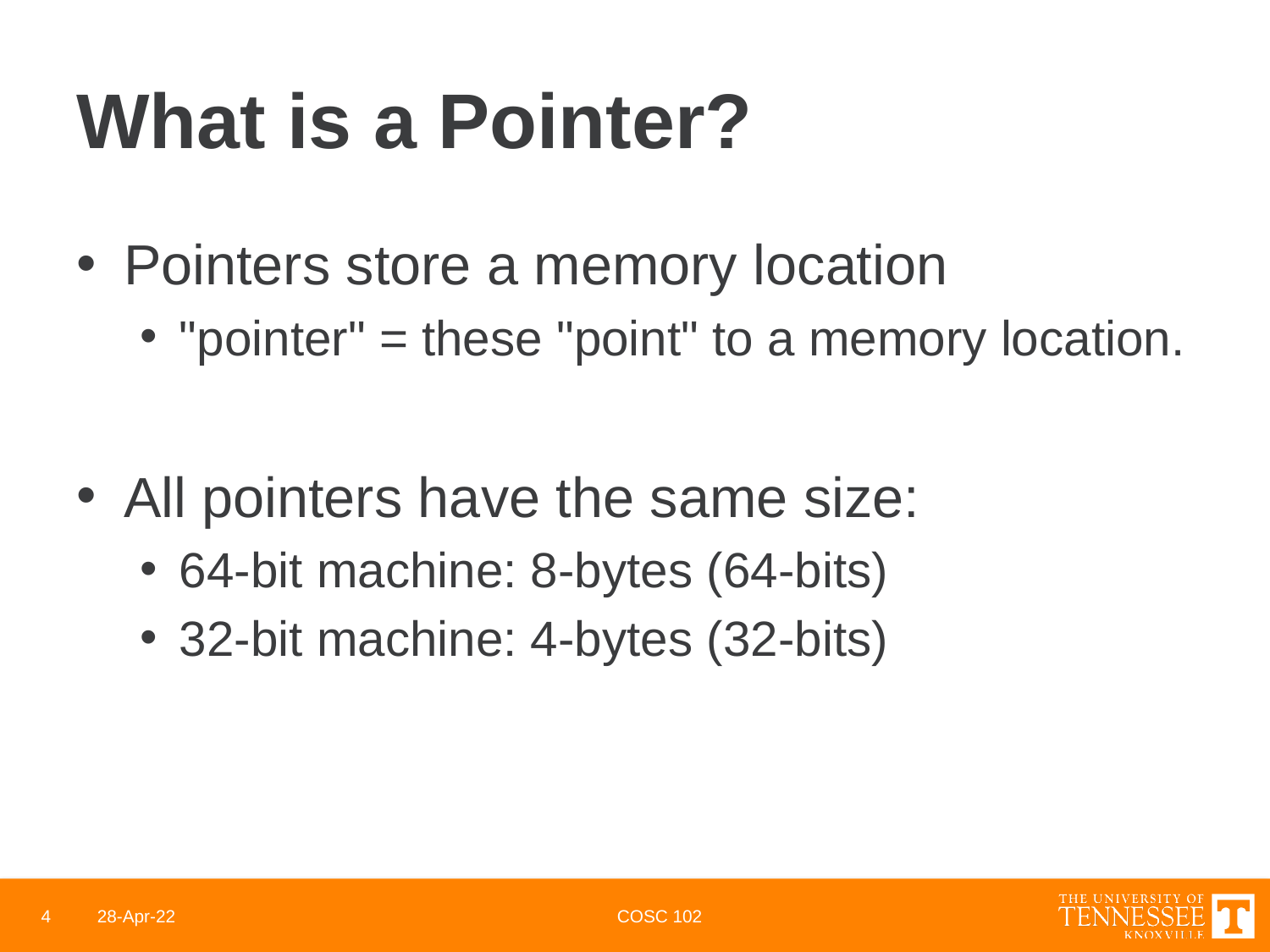

# What is a Pointer?
Pointers store a memory location
"pointer" = these "point" to a memory location.

All pointers have the same size:
64-bit machine: 8-bytes (64-bits)
32-bit machine: 4-bytes (32-bits)
4
28-Apr-22
COSC 102